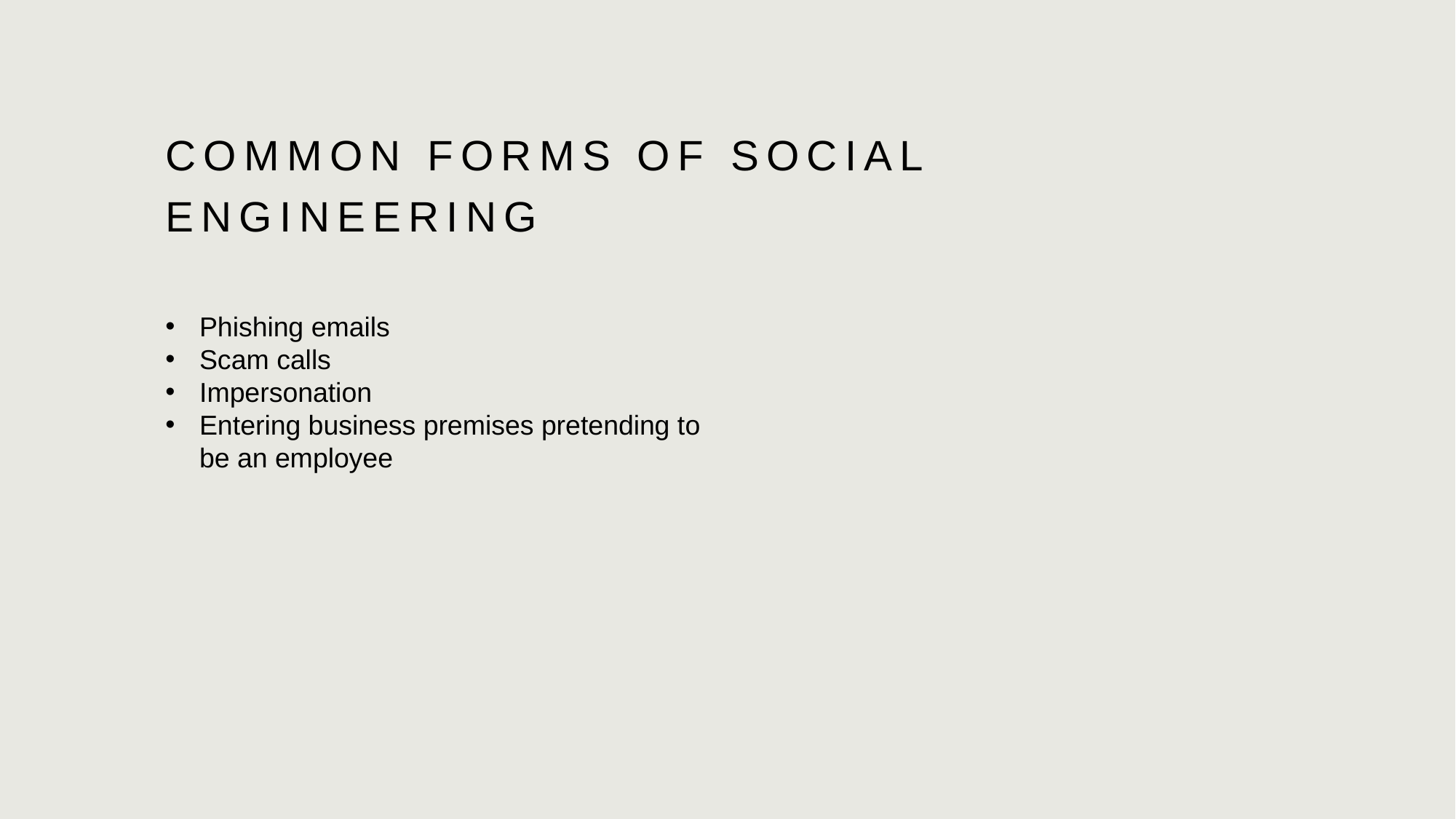

# Common forms of social engineering
Phishing emails
Scam calls
Impersonation
Entering business premises pretending to be an employee